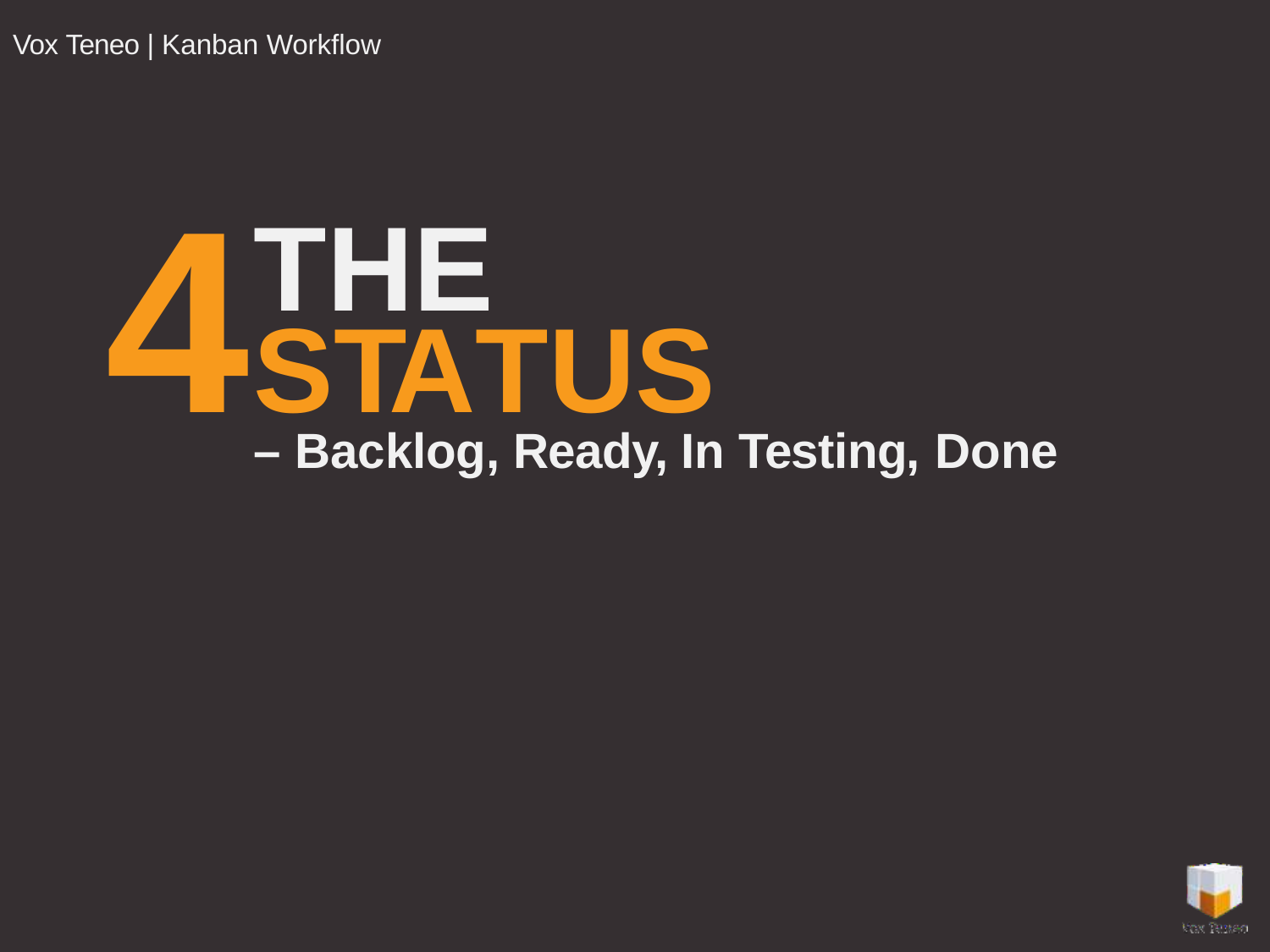

Vox Teneo | Kanban Workflow
# 4STATUS
THE
– Backlog, Ready, In Testing, Done